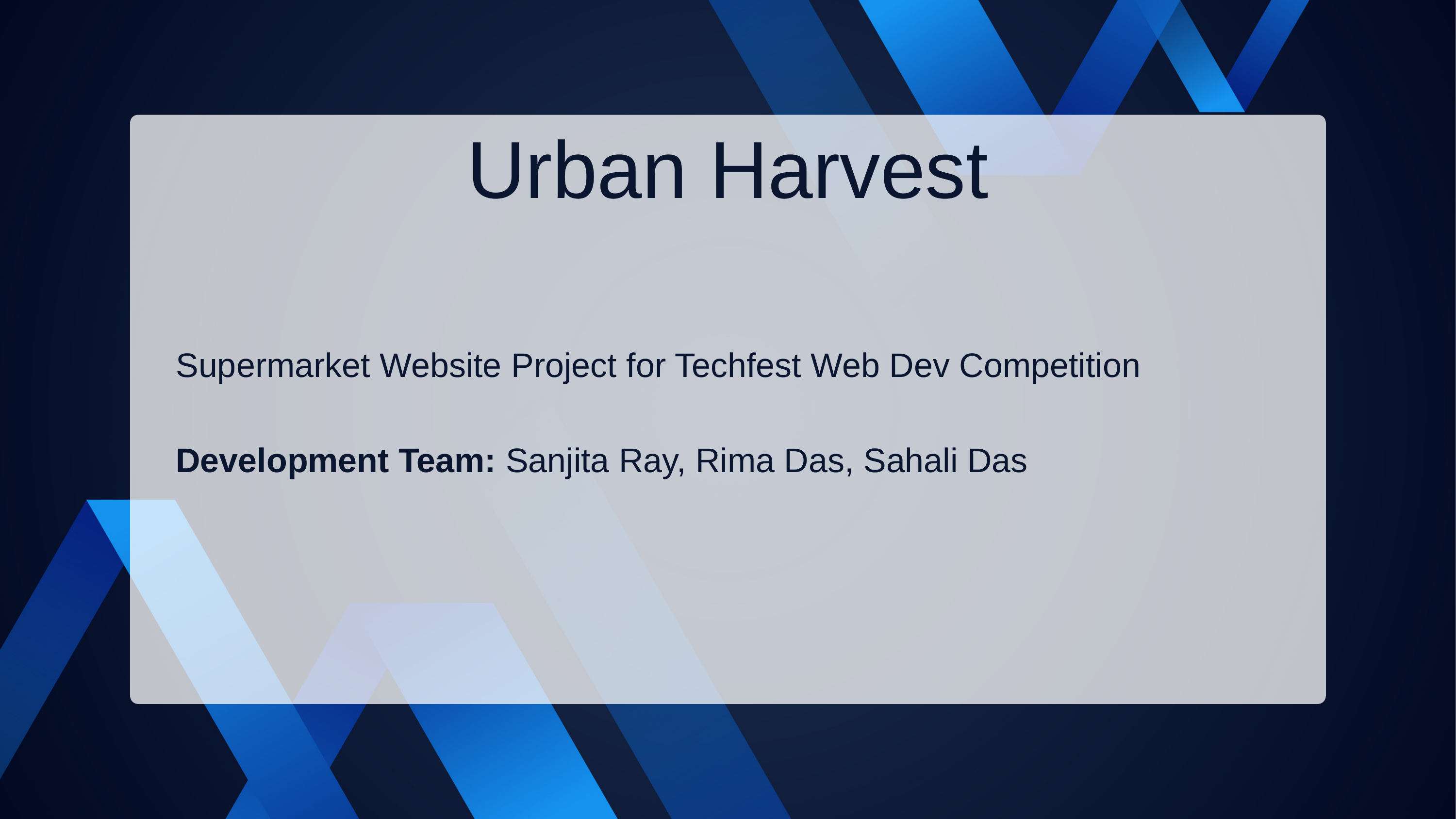

Urban Harvest
Supermarket Website Project for Techfest Web Dev Competition

Development Team: Sanjita Ray, Rima Das, Sahali Das